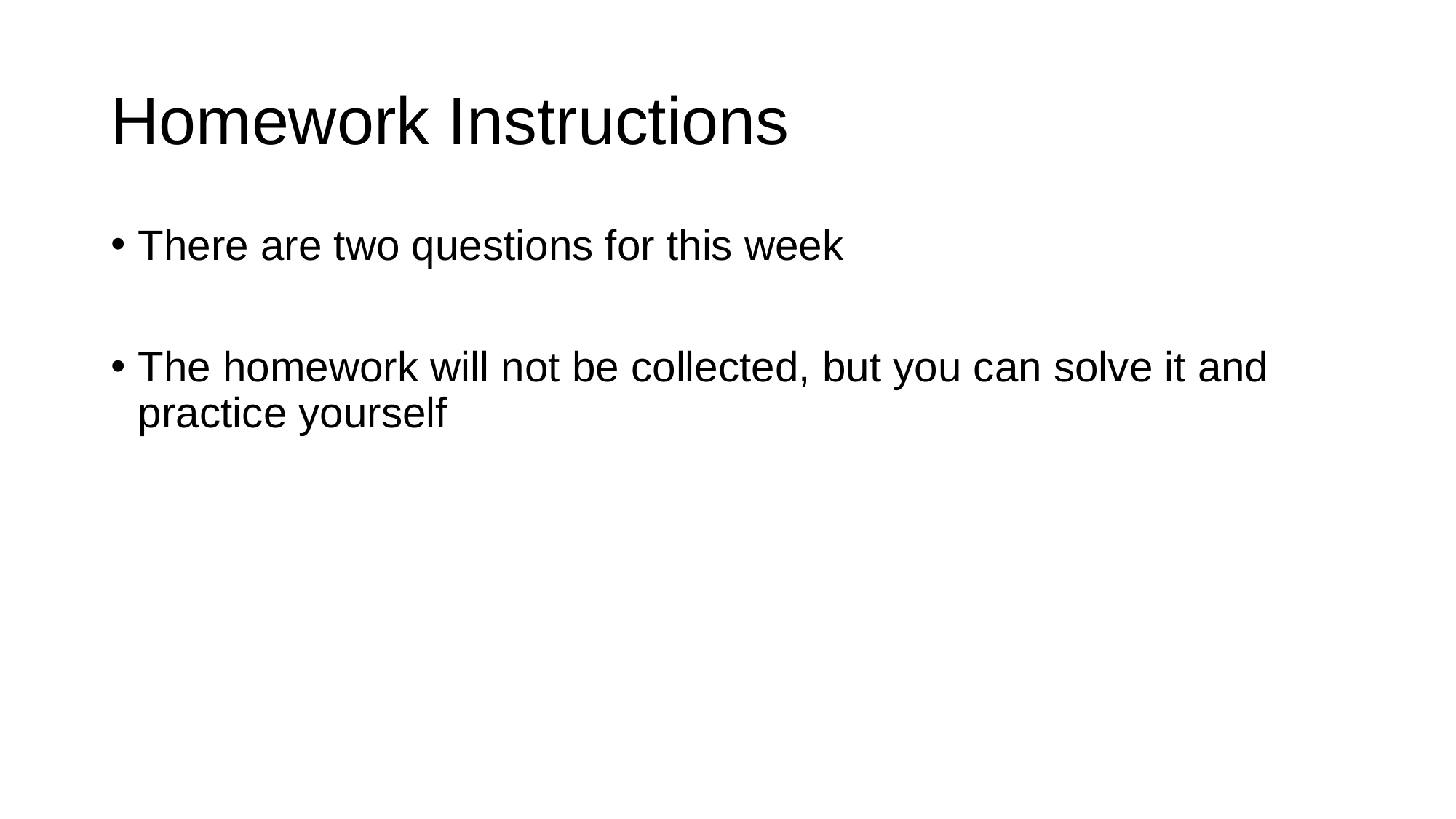

# Homework Instructions
There are two questions for this week

The homework will not be collected, but you can solve it and practice yourself